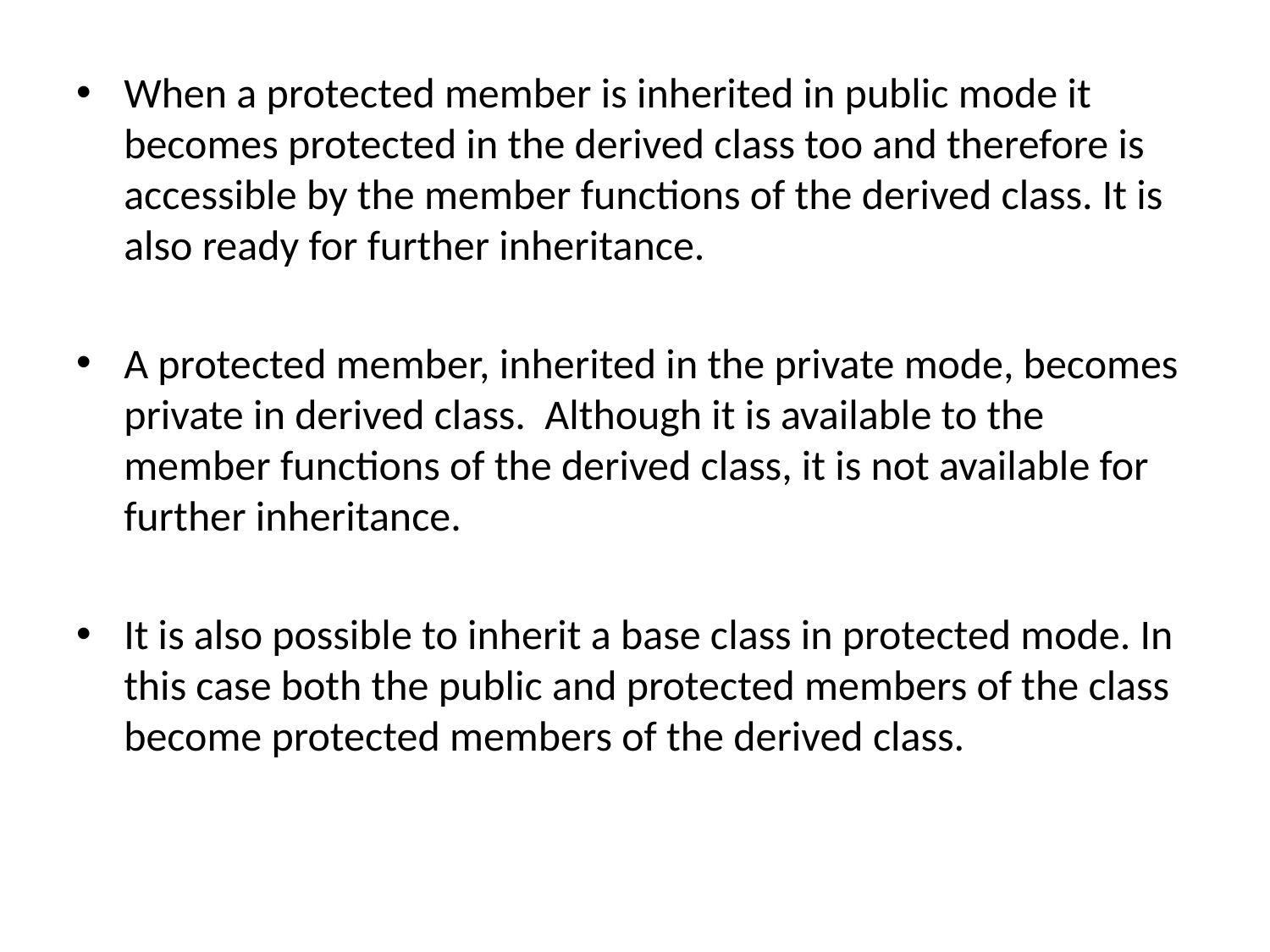

When a protected member is inherited in public mode it becomes protected in the derived class too and therefore is accessible by the member functions of the derived class. It is also ready for further inheritance.

A protected member, inherited in the private mode, becomes private in derived class.  Although it is available to the member functions of the derived class, it is not available for further inheritance.

It is also possible to inherit a base class in protected mode. In this case both the public and protected members of the class become protected members of the derived class.